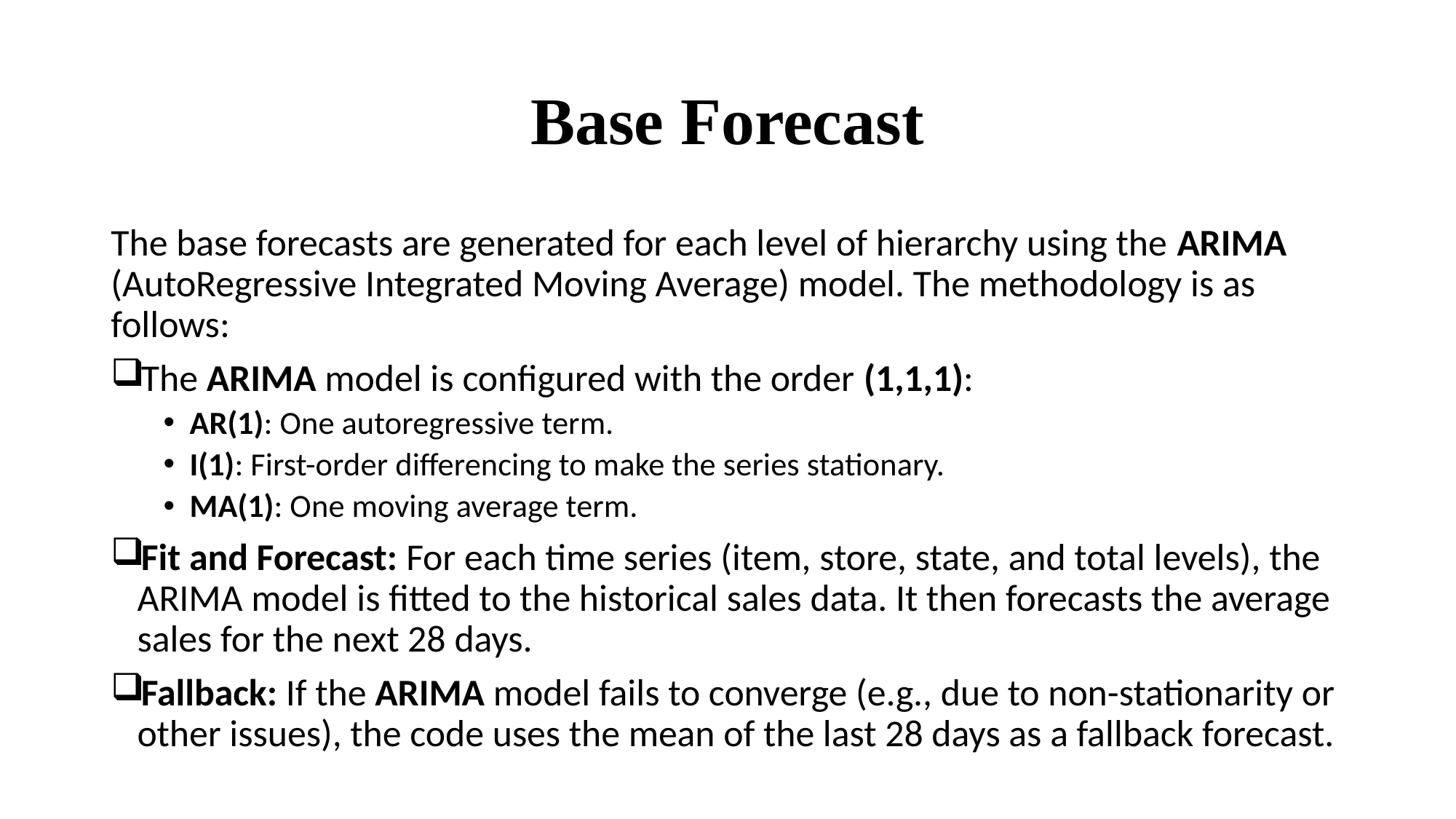

# Base Forecast
The base forecasts are generated for each level of hierarchy using the ARIMA (AutoRegressive Integrated Moving Average) model. The methodology is as follows:
The ARIMA model is configured with the order (1,1,1):
AR(1): One autoregressive term.
I(1): First-order differencing to make the series stationary.
MA(1): One moving average term.
Fit and Forecast: For each time series (item, store, state, and total levels), the ARIMA model is fitted to the historical sales data. It then forecasts the average sales for the next 28 days.
Fallback: If the ARIMA model fails to converge (e.g., due to non-stationarity or other issues), the code uses the mean of the last 28 days as a fallback forecast.